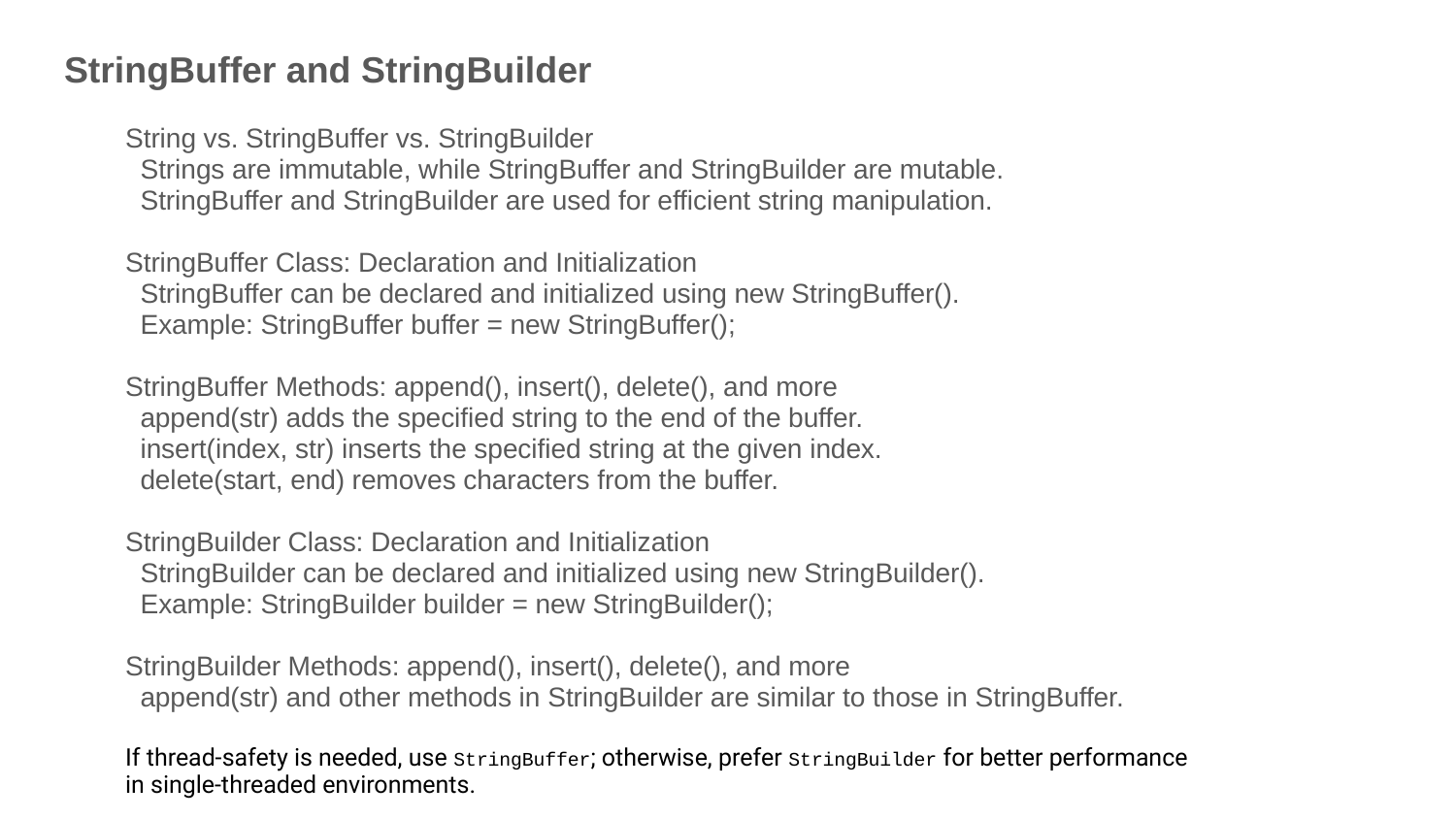

# StringBuffer and StringBuilder
String vs. StringBuffer vs. StringBuilder
  Strings are immutable, while StringBuffer and StringBuilder are mutable.
  StringBuffer and StringBuilder are used for efficient string manipulation.

StringBuffer Class: Declaration and Initialization
  StringBuffer can be declared and initialized using new StringBuffer().
  Example: StringBuffer buffer = new StringBuffer();

StringBuffer Methods: append(), insert(), delete(), and more
  append(str) adds the specified string to the end of the buffer.
  insert(index, str) inserts the specified string at the given index.
  delete(start, end) removes characters from the buffer.

StringBuilder Class: Declaration and Initialization
  StringBuilder can be declared and initialized using new StringBuilder().
  Example: StringBuilder builder = new StringBuilder();

StringBuilder Methods: append(), insert(), delete(), and more
  append(str) and other methods in StringBuilder are similar to those in StringBuffer.

If thread-safety is needed, use StringBuffer; otherwise, prefer StringBuilder for better performance in single-threaded environments.